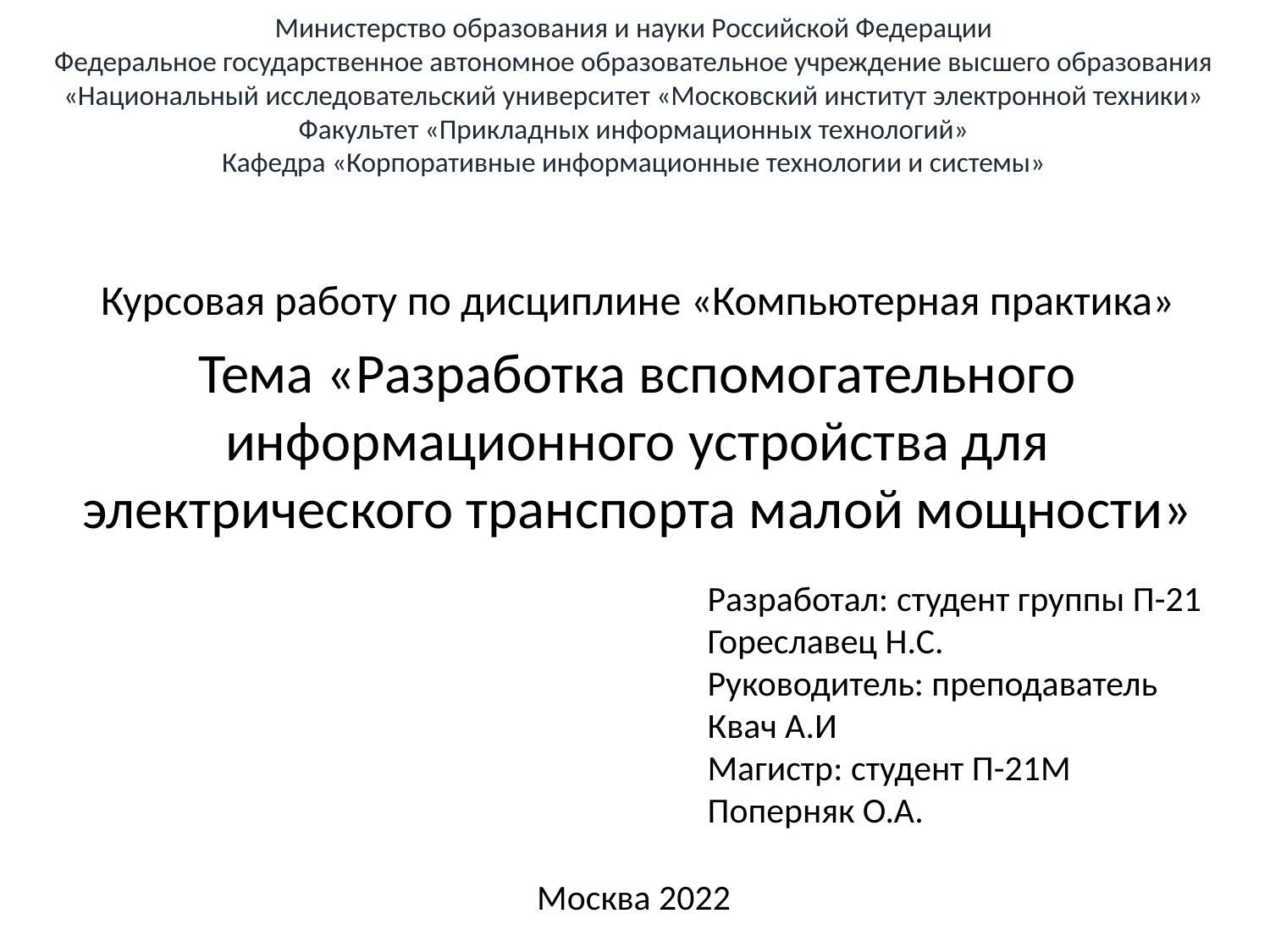

Министерство образования и науки Российской Федерации
Федеральное государственное автономное образовательное учреждение высшего образования
«Национальный исследовательский университет «Московский институт электронной техники»
Факультет «Прикладных информационных технологий»
Кафедра «Корпоративные информационные технологии и системы»
Курсовая работу по дисциплине «Компьютерная практика»
Тема «Разработка вспомогательного информационного устройства для электрического транспорта малой мощности»
Разработал: студент группы П-21 Гореславец Н.С.
Руководитель: преподаватель
Квач А.И
Магистр: студент П-21М
Поперняк О.А.
Москва 2022